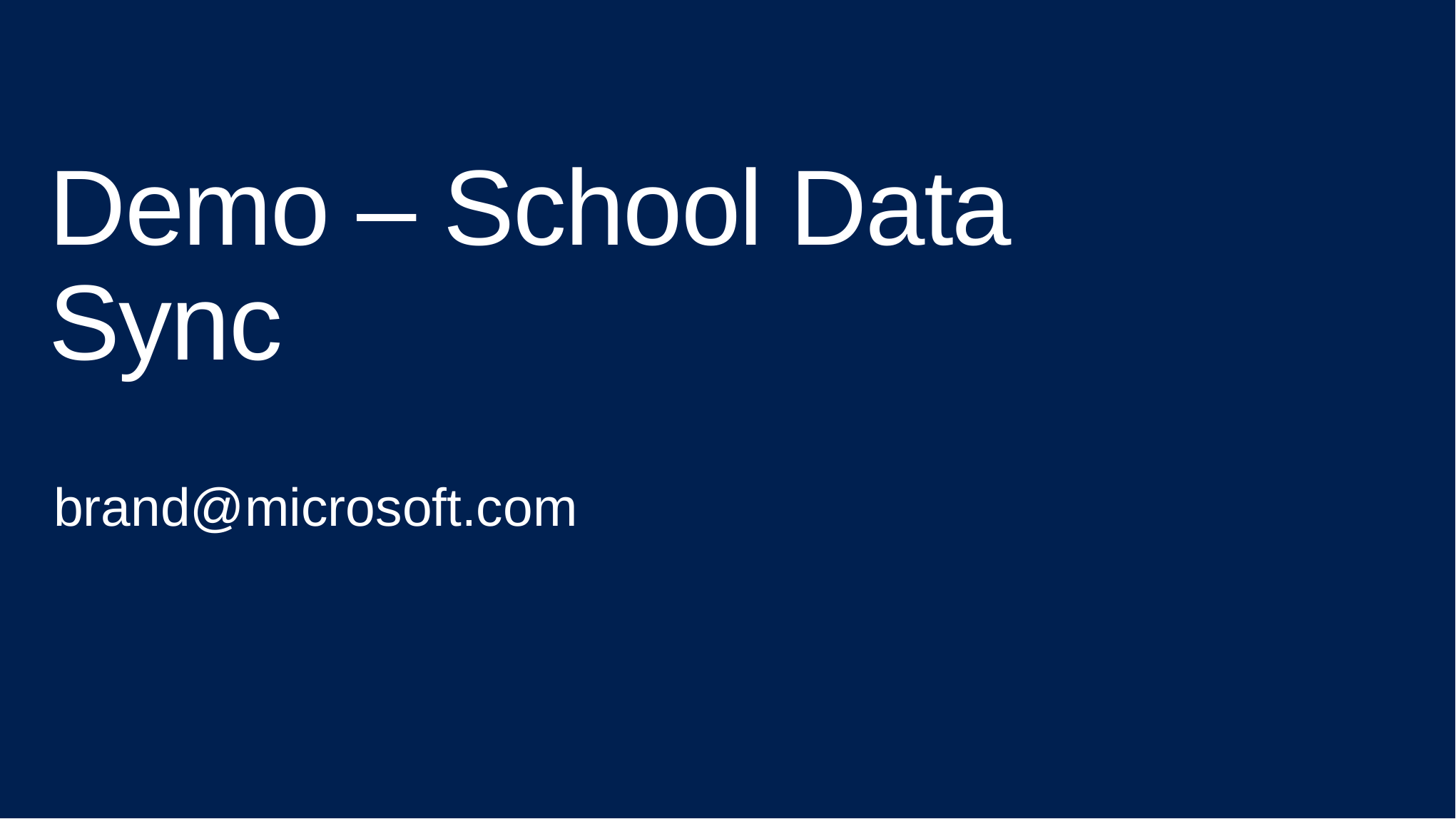

# Demo – School Data Sync
brand@microsoft.com